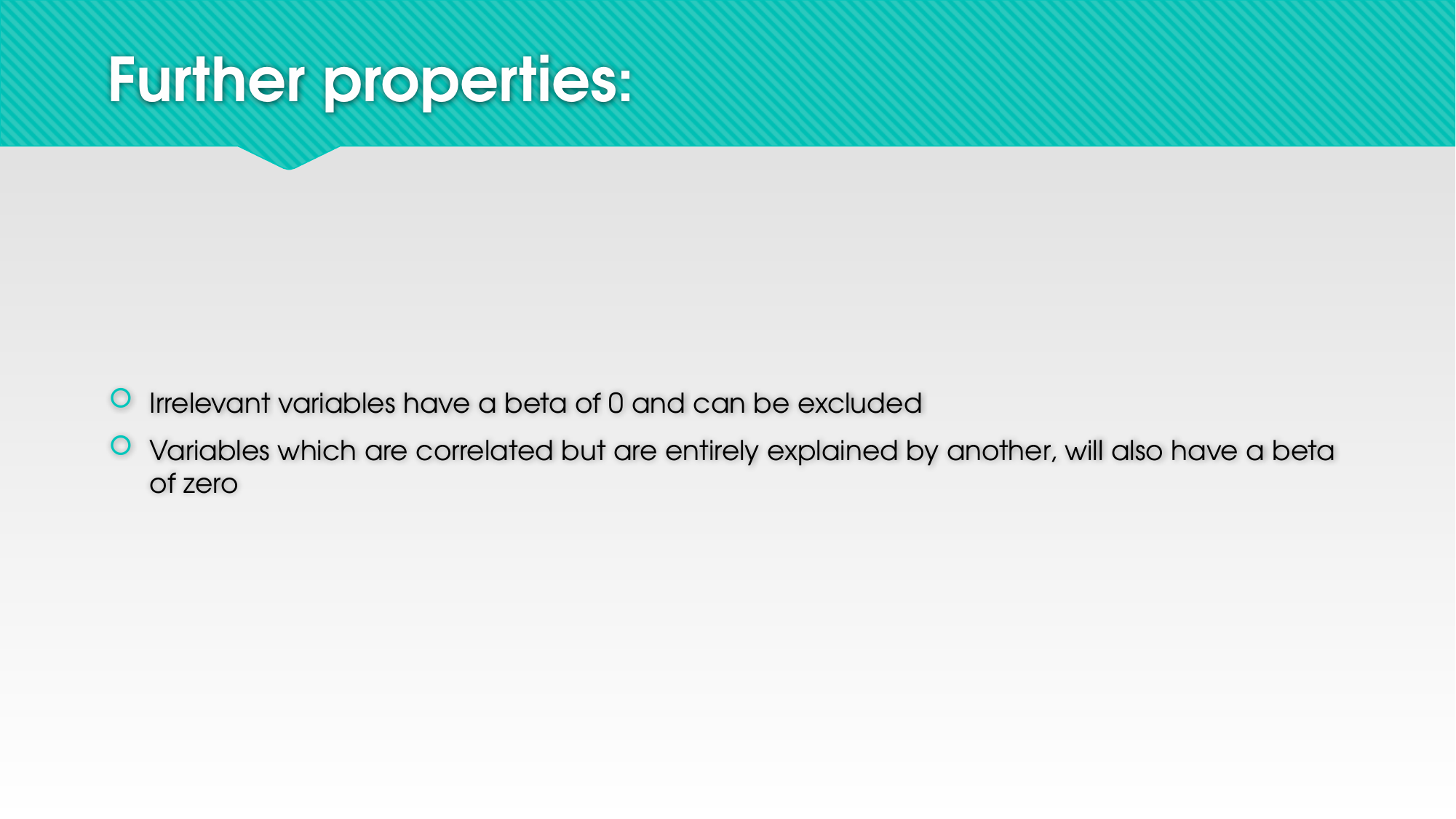

# Further properties:
Irrelevant variables have a beta of 0 and can be excluded
Variables which are correlated but are entirely explained by another, will also have a beta of zero